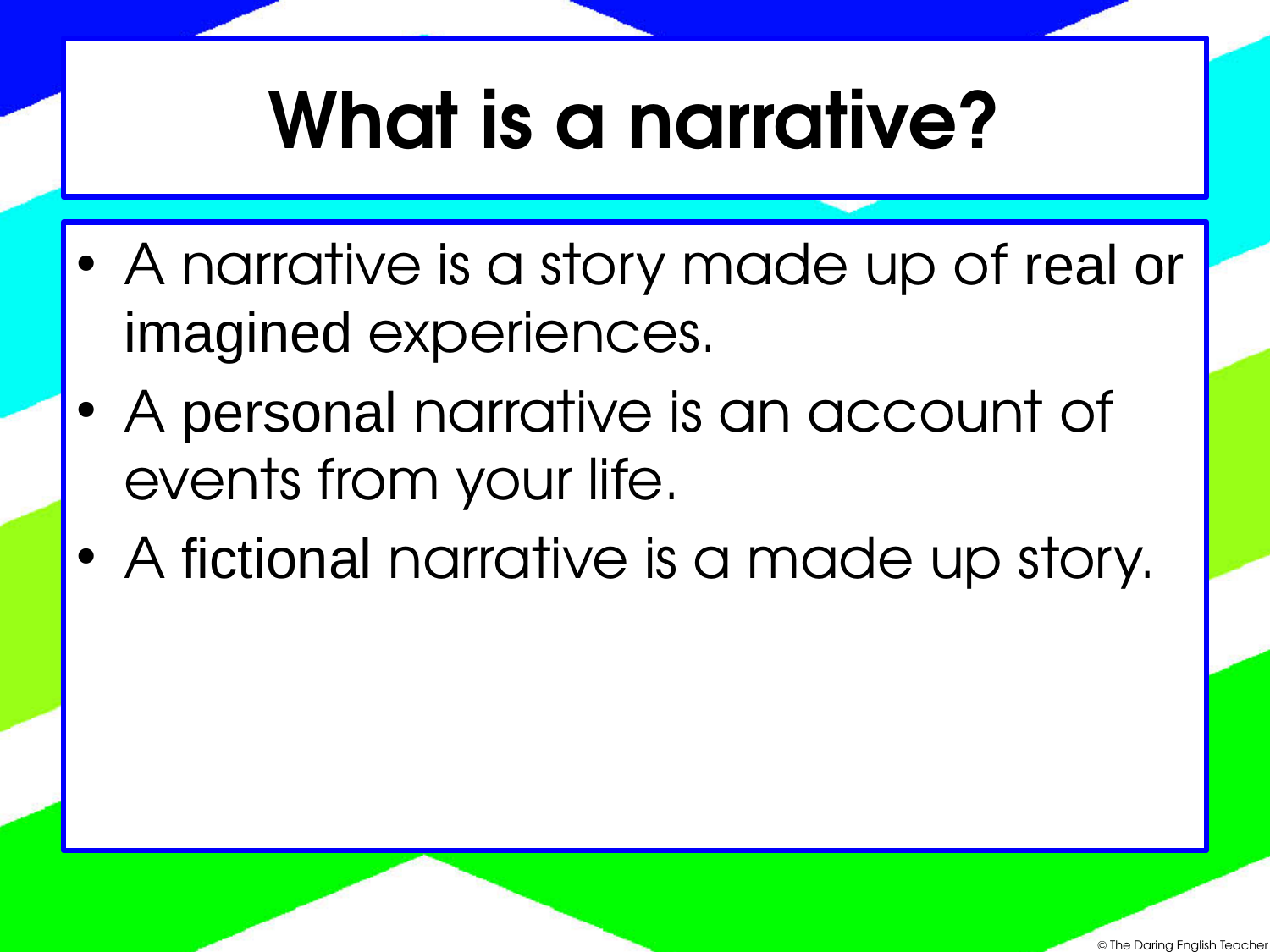

# What is a narrative?
A narrative is a story made up of real or imagined experiences.
A personal narrative is an account of events from your life.
A fictional narrative is a made up story.